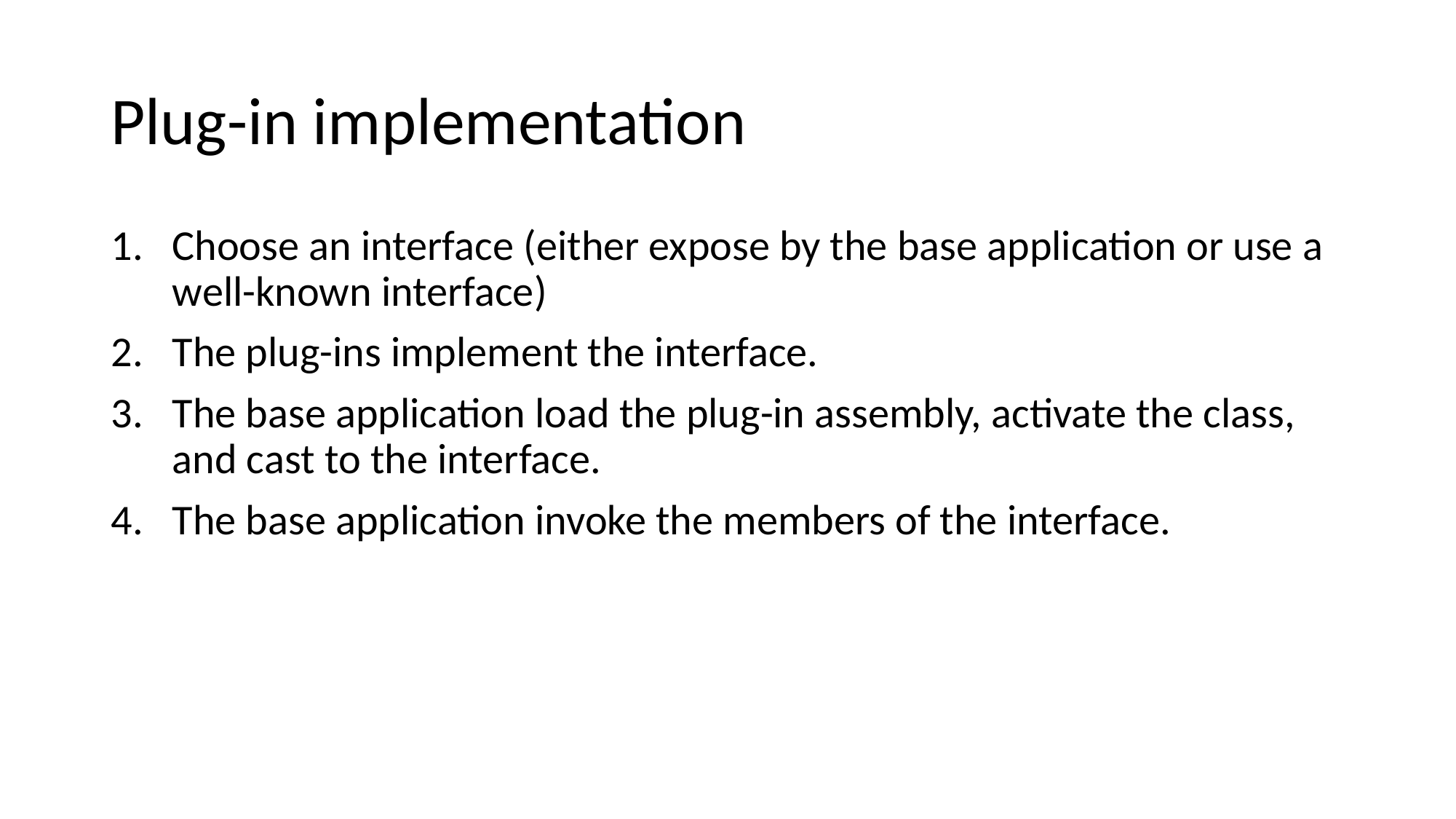

# Plug-in implementation
Choose an interface (either expose by the base application or use a well-known interface)
The plug-ins implement the interface.
The base application load the plug-in assembly, activate the class, and cast to the interface.
The base application invoke the members of the interface.